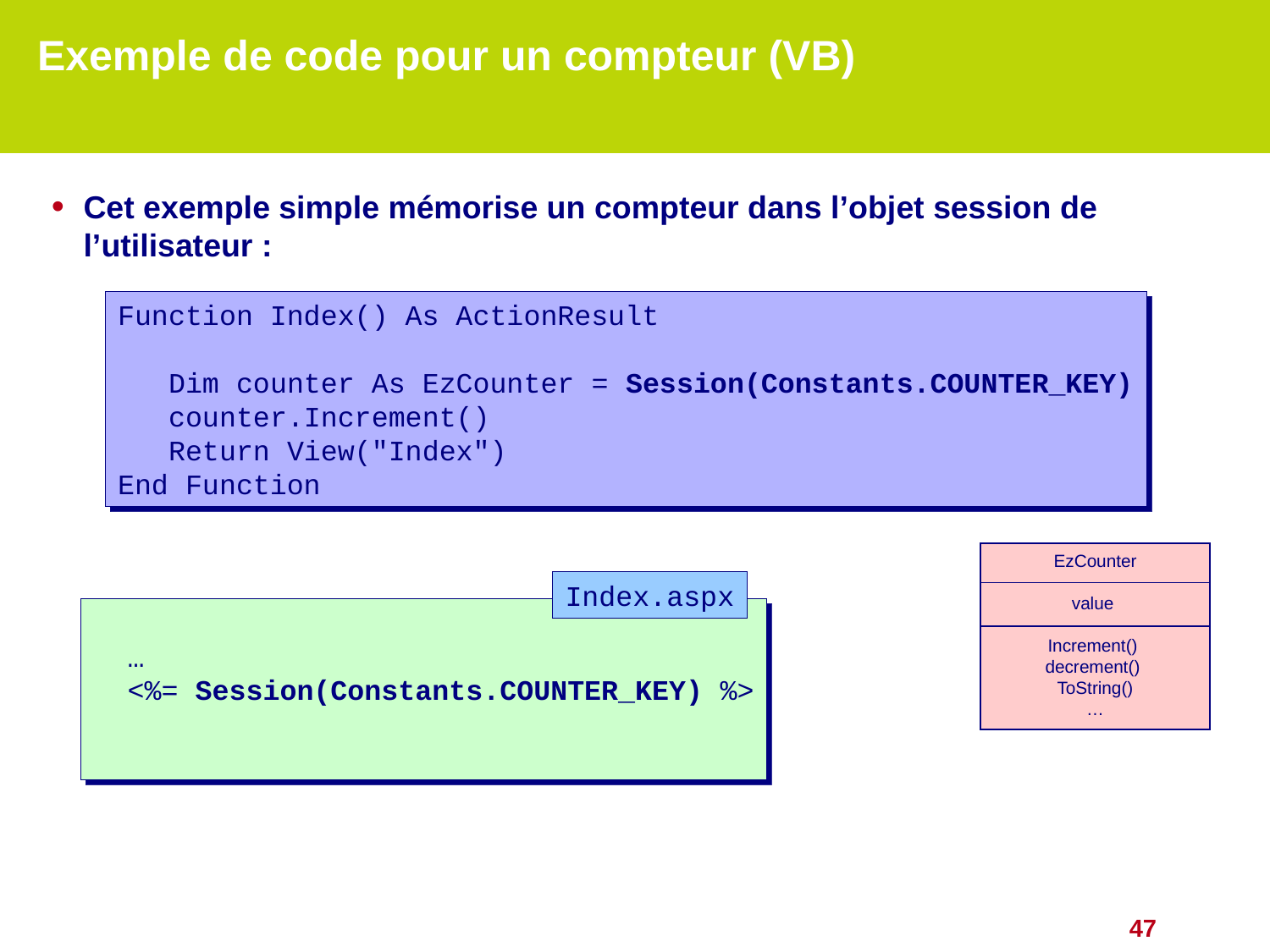

# Exemple de code pour un compteur (VB)
Cet exemple simple mémorise un compteur dans l’objet session de l’utilisateur :
Function Index() As ActionResult

   Dim counter As EzCounter = Session(Constants.COUNTER_KEY)
   counter.Increment()
   Return View("Index")
End Function
EzCounter

value

Increment()
decrement()
ToString()
…

Index.aspx

  …
  <%= Session(Constants.COUNTER_KEY) %>